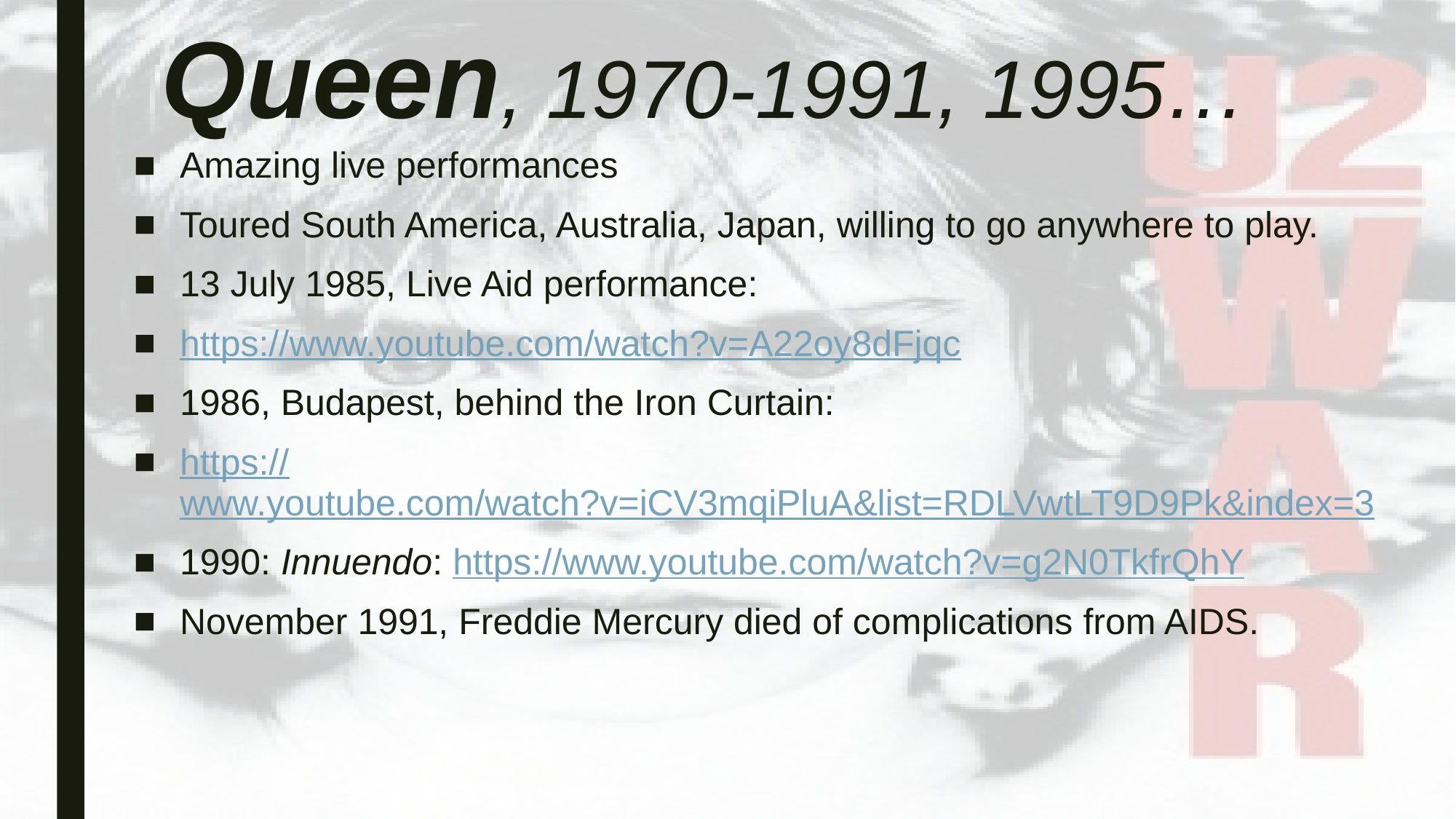

# Queen, 1970-1991, 1995…
Amazing live performances
Toured South America, Australia, Japan, willing to go anywhere to play.
13 July 1985, Live Aid performance:
https://www.youtube.com/watch?v=A22oy8dFjqc
1986, Budapest, behind the Iron Curtain:
https://www.youtube.com/watch?v=iCV3mqiPluA&list=RDLVwtLT9D9Pk&index=3
1990: Innuendo: https://www.youtube.com/watch?v=g2N0TkfrQhY
November 1991, Freddie Mercury died of complications from AIDS.